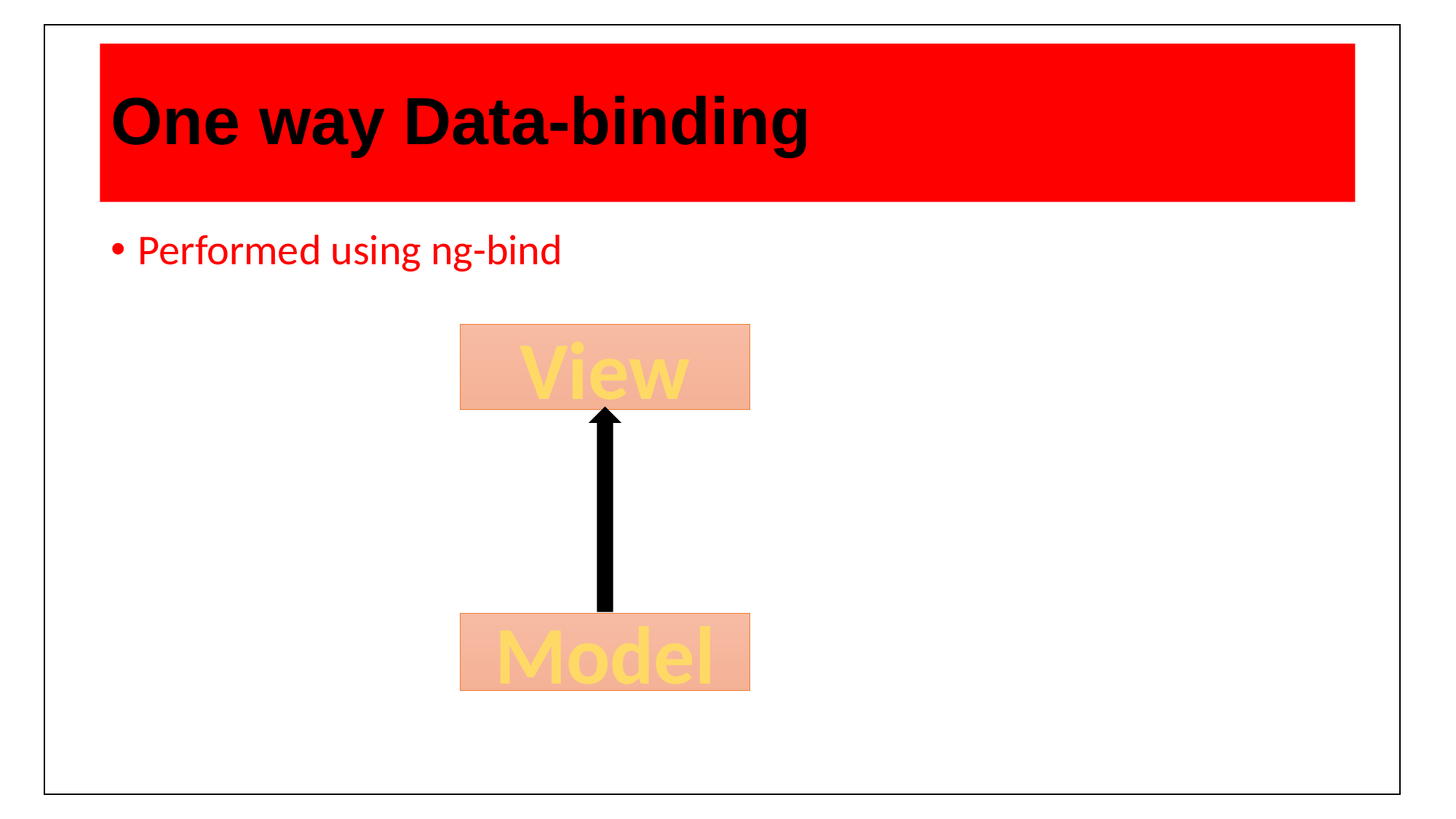

# One way Data-binding
Performed using ng-bind
View

Model